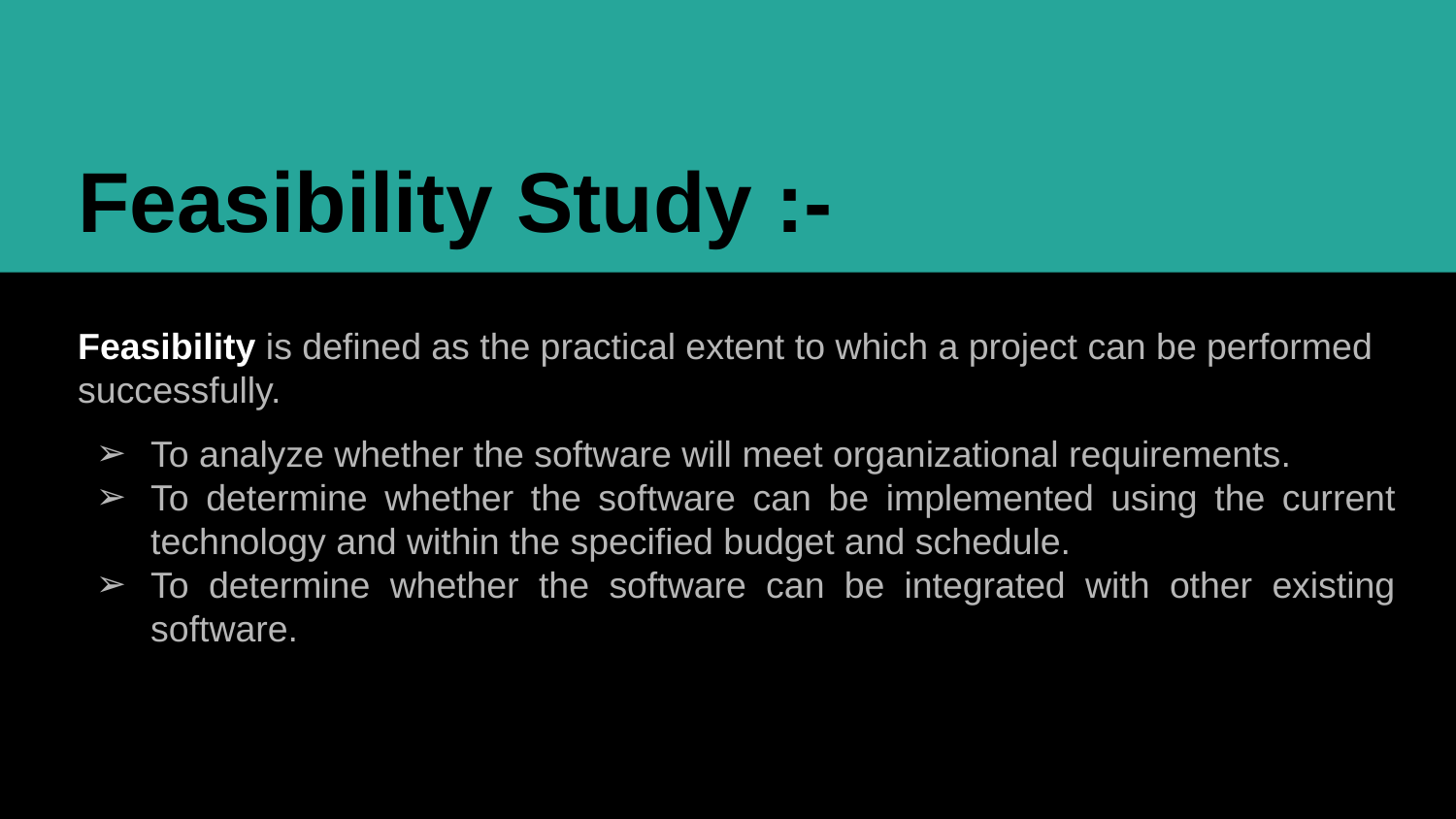

Feasibility Study :-
Feasibility is defined as the practical extent to which a project can be performed successfully.
To analyze whether the software will meet organizational requirements.
To determine whether the software can be implemented using the current technology and within the specified budget and schedule.
To determine whether the software can be integrated with other existing software.